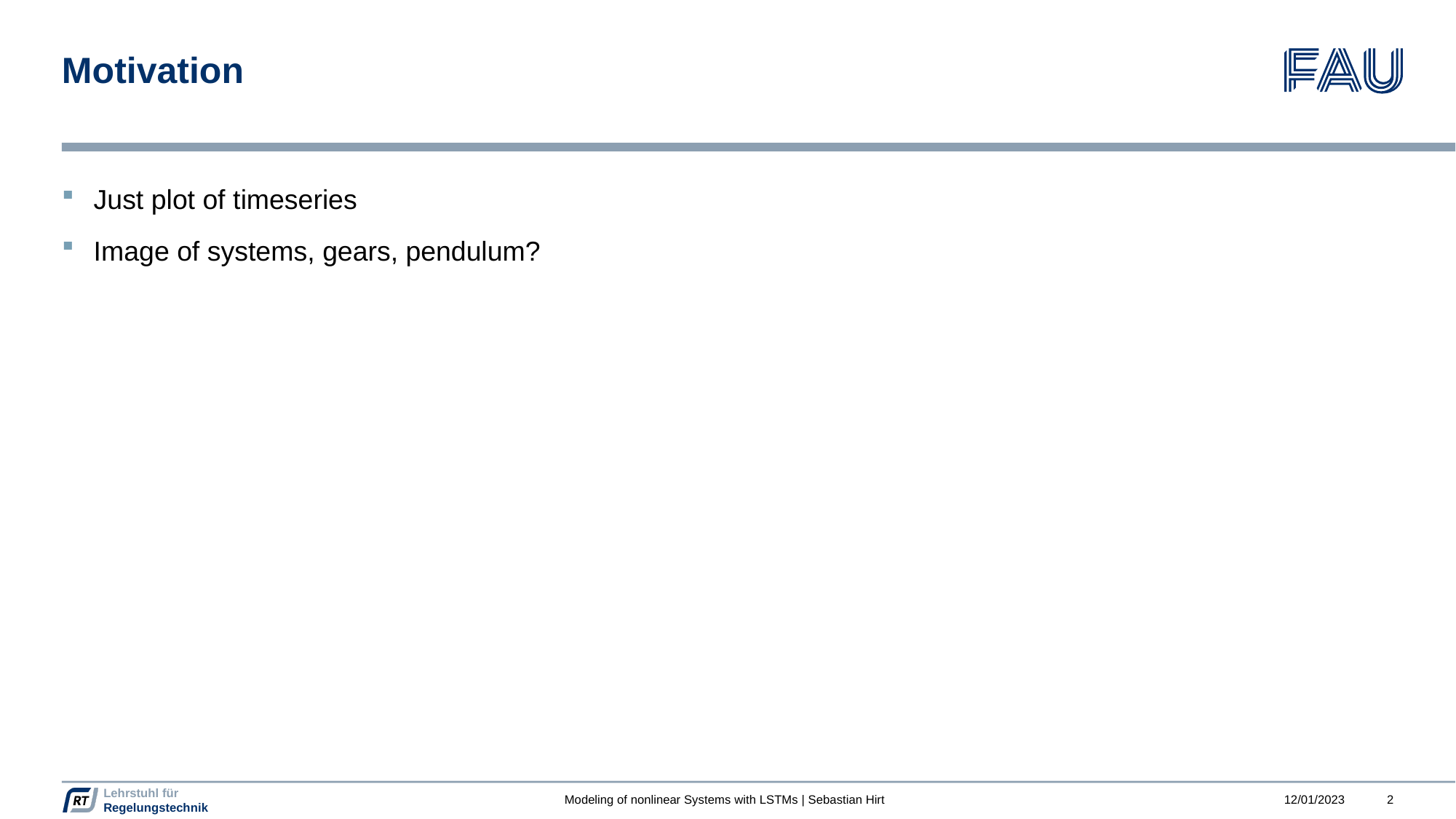

# Motivation
Just plot of timeseries
Image of systems, gears, pendulum?
Modeling of nonlinear Systems with LSTMs | Sebastian Hirt
12/01/2023
2